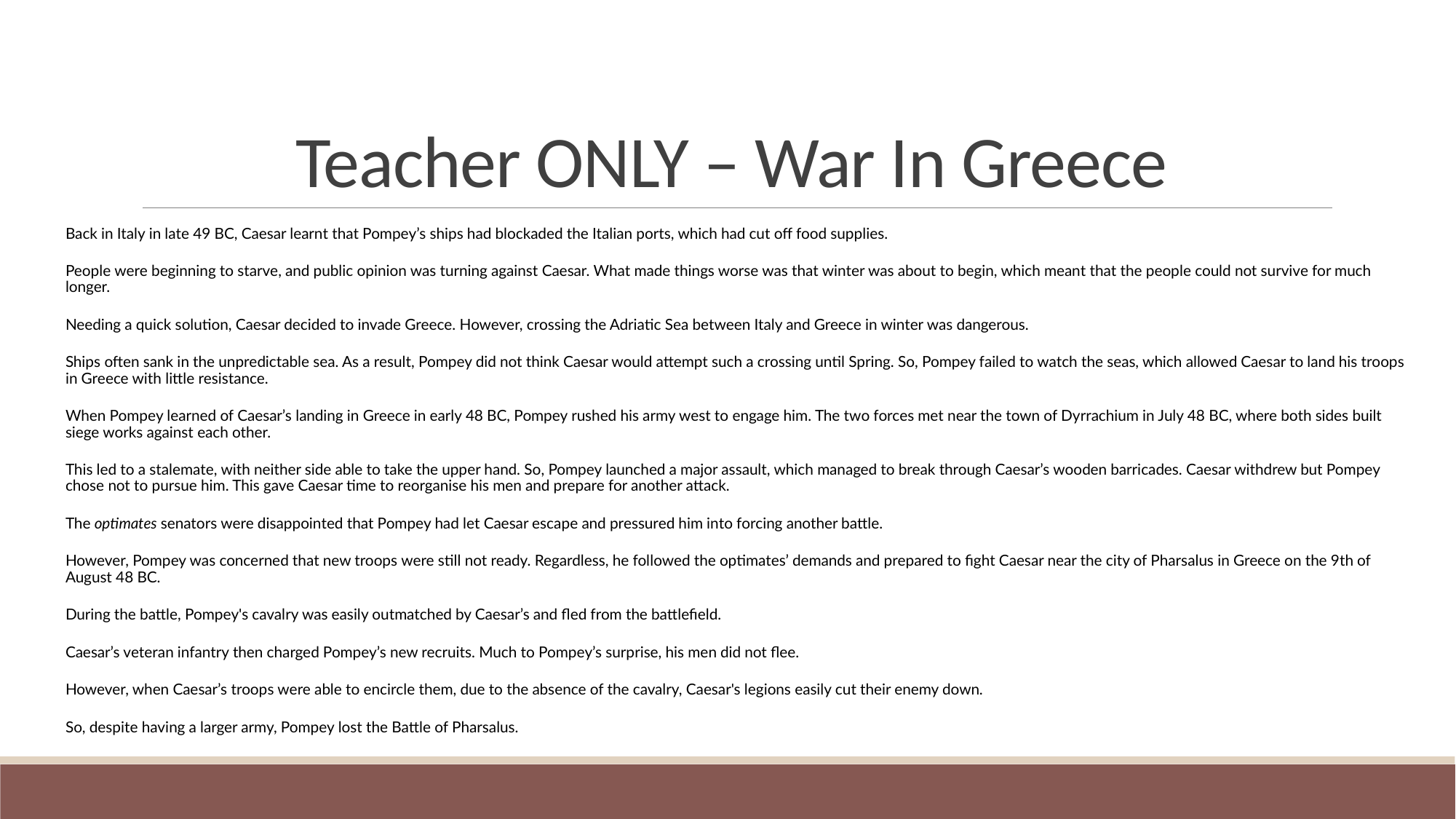

# Teacher ONLY – War In Greece
Back in Italy in late 49 BC, Caesar learnt that Pompey’s ships had blockaded the Italian ports, which had cut off food supplies.
People were beginning to starve, and public opinion was turning against Caesar. What made things worse was that winter was about to begin, which meant that the people could not survive for much longer.
Needing a quick solution, Caesar decided to invade Greece. However, crossing the Adriatic Sea between Italy and Greece in winter was dangerous.
Ships often sank in the unpredictable sea. As a result, Pompey did not think Caesar would attempt such a crossing until Spring. So, Pompey failed to watch the seas, which allowed Caesar to land his troops in Greece with little resistance.
When Pompey learned of Caesar’s landing in Greece in early 48 BC, Pompey rushed his army west to engage him. The two forces met near the town of Dyrrachium in July 48 BC, where both sides built siege works against each other.
This led to a stalemate, with neither side able to take the upper hand. So, Pompey launched a major assault, which managed to break through Caesar’s wooden barricades. Caesar withdrew but Pompey chose not to pursue him. This gave Caesar time to reorganise his men and prepare for another attack.
The optimates senators were disappointed that Pompey had let Caesar escape and pressured him into forcing another battle.
However, Pompey was concerned that new troops were still not ready. Regardless, he followed the optimates’ demands and prepared to fight Caesar near the city of Pharsalus in Greece on the 9th of August 48 BC.
During the battle, Pompey's cavalry was easily outmatched by Caesar’s and fled from the battlefield.
Caesar’s veteran infantry then charged Pompey’s new recruits. Much to Pompey’s surprise, his men did not flee.
However, when Caesar’s troops were able to encircle them, due to the absence of the cavalry, Caesar's legions easily cut their enemy down.
So, despite having a larger army, Pompey lost the Battle of Pharsalus.